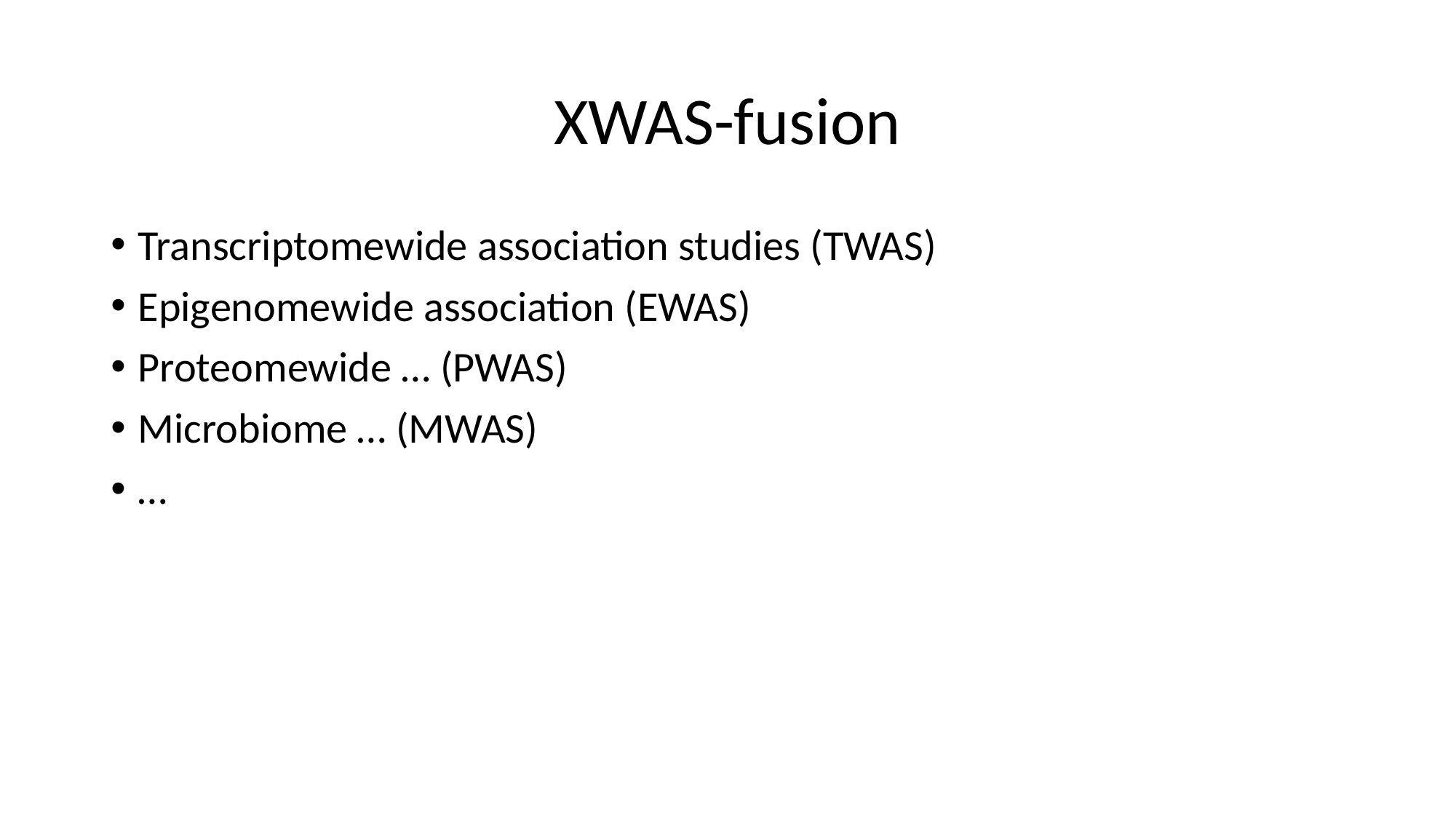

# XWAS-fusion
Transcriptomewide association studies (TWAS)
Epigenomewide association (EWAS)
Proteomewide … (PWAS)
Microbiome … (MWAS)
…